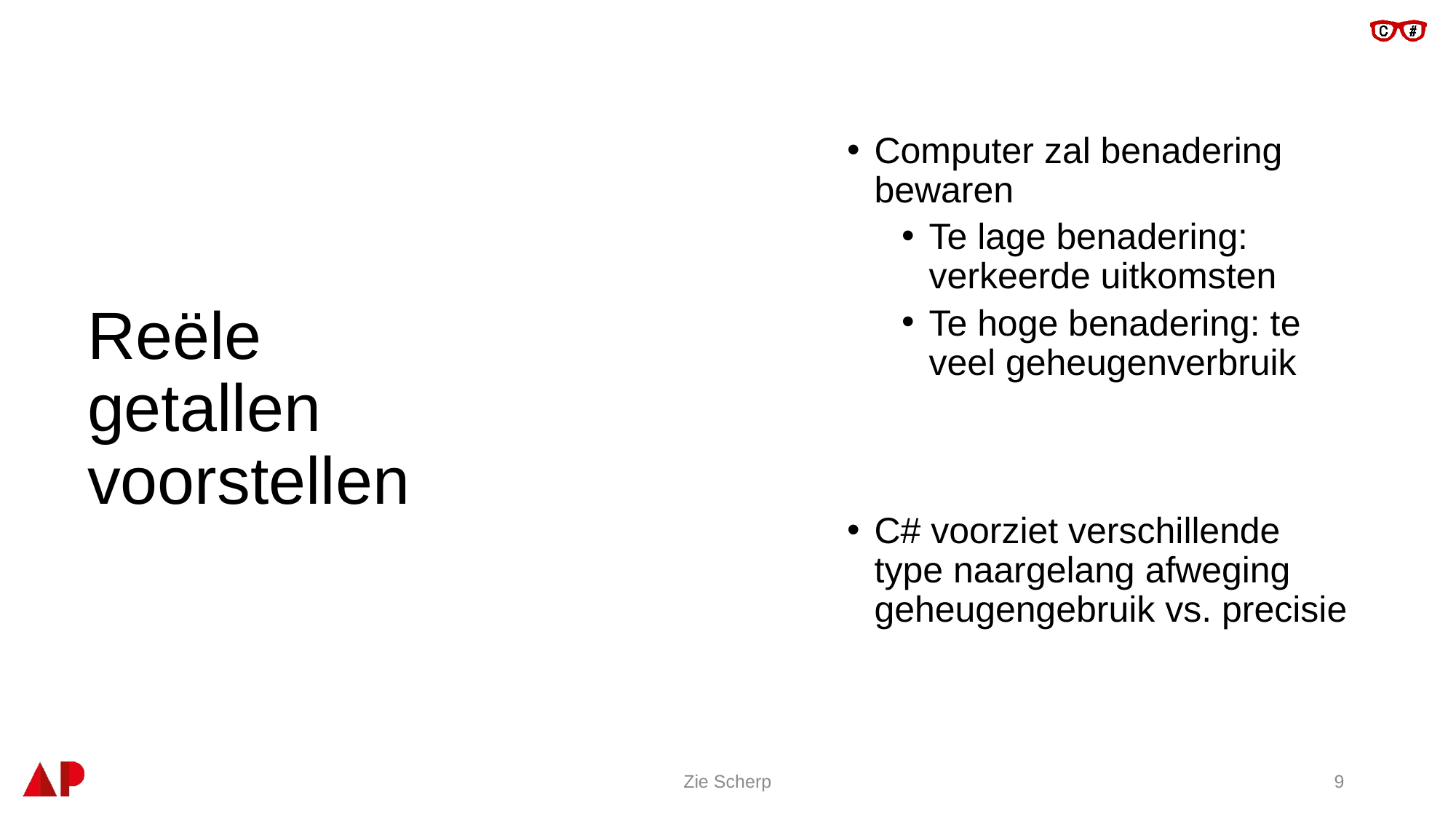

Computer zal benadering bewaren
Te lage benadering: verkeerde uitkomsten
Te hoge benadering: te veel geheugenverbruik

C# voorziet verschillende type naargelang afweging geheugengebruik vs. precisie

# Reële getallen voorstellen
Zie Scherp
9